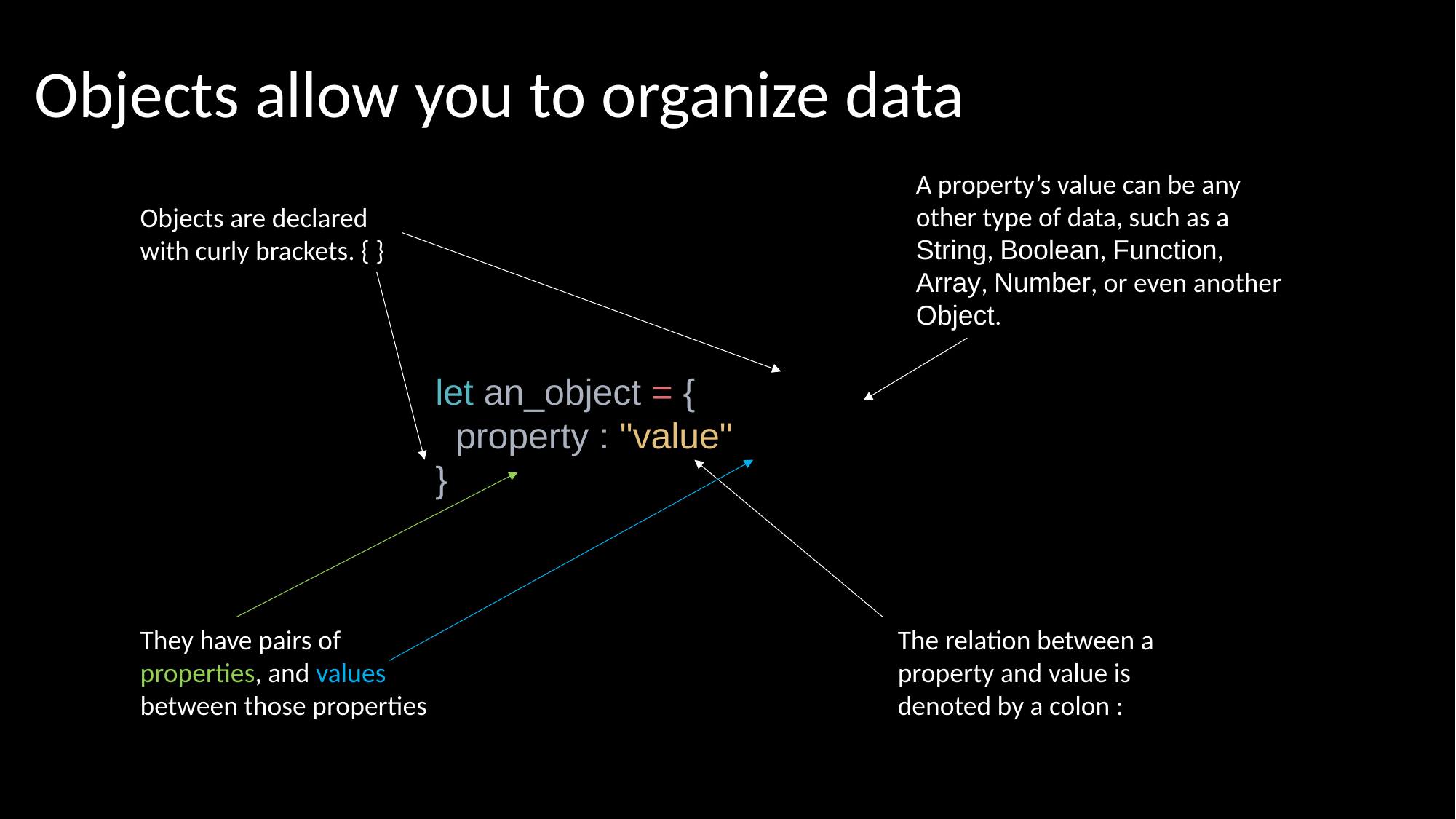

# Objects allow you to organize data
A property’s value can be any other type of data, such as a String, Boolean, Function, Array, Number, or even another Object.
Objects are declared with curly brackets. { }
let an_object = {
  property : "value"
}
They have pairs of properties, and values between those properties
The relation between a property and value is denoted by a colon :